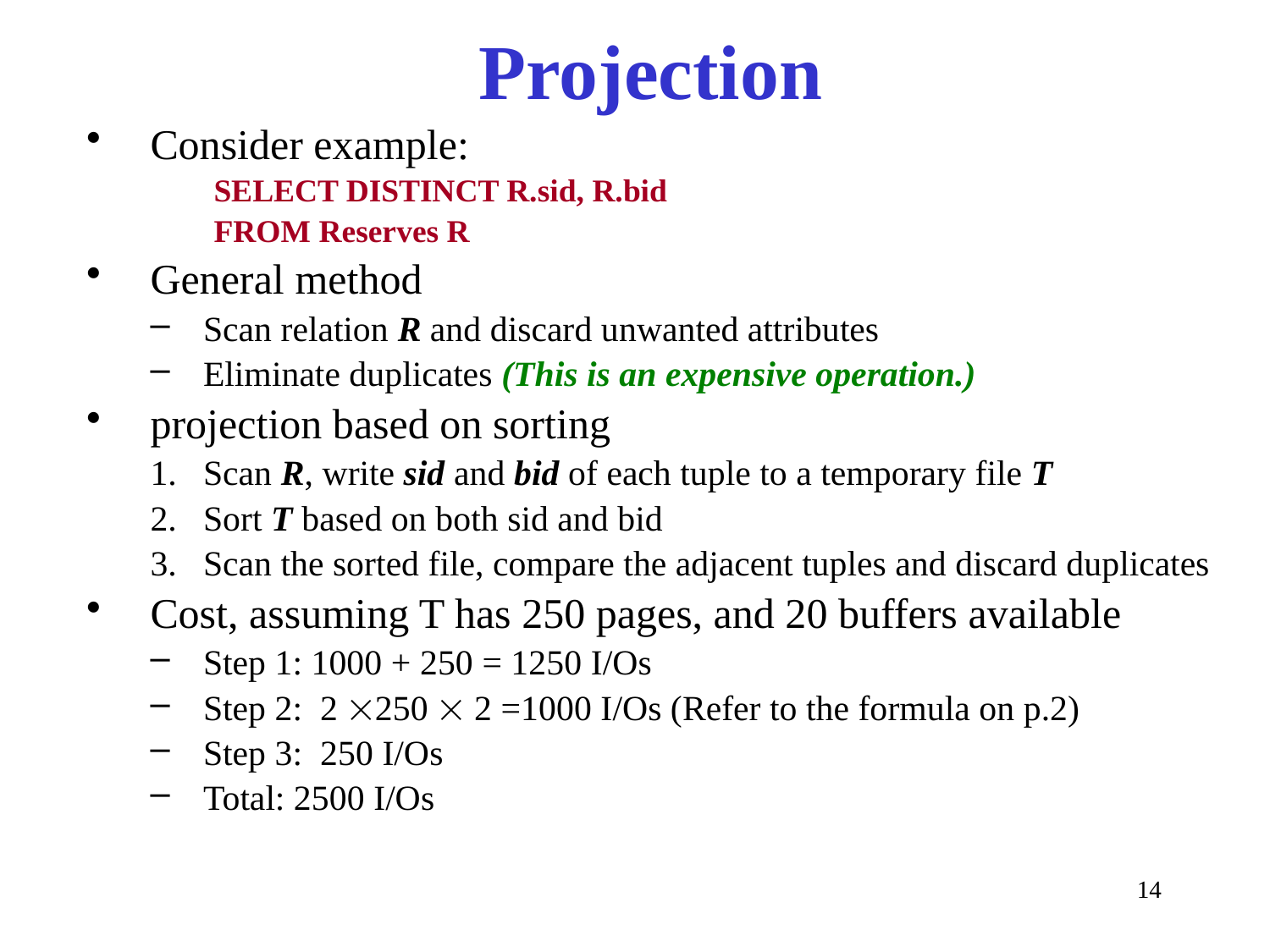

# Projection
Consider example:
SELECT DISTINCT R.sid, R.bid
FROM Reserves R
General method
Scan relation R and discard unwanted attributes
Eliminate duplicates (This is an expensive operation.)
projection based on sorting
Scan R, write sid and bid of each tuple to a temporary file T
Sort T based on both sid and bid
Scan the sorted file, compare the adjacent tuples and discard duplicates
Cost, assuming T has 250 pages, and 20 buffers available
Step 1: 1000 + 250 = 1250 I/Os
Step 2:  2 ×250 × 2 =1000 I/Os (Refer to the formula on p.2)
Step 3:  250 I/Os
Total: 2500 I/Os
14